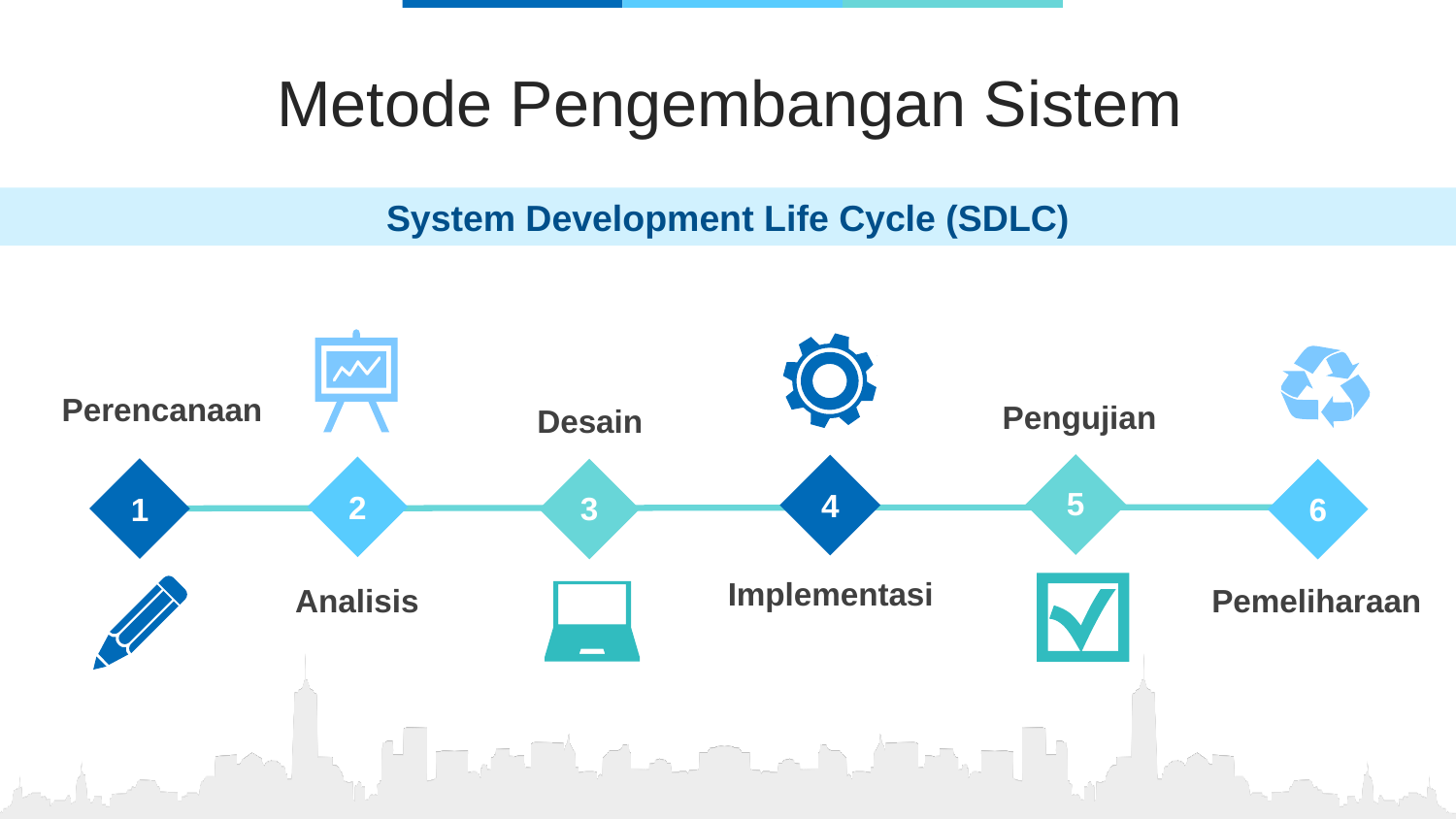

Metode Pengembangan Sistem
System Development Life Cycle (SDLC)

Perencanaan
Pengujian
Desain

5
4
2
3
1
6

Implementasi

Analisis
Pemeliharaan